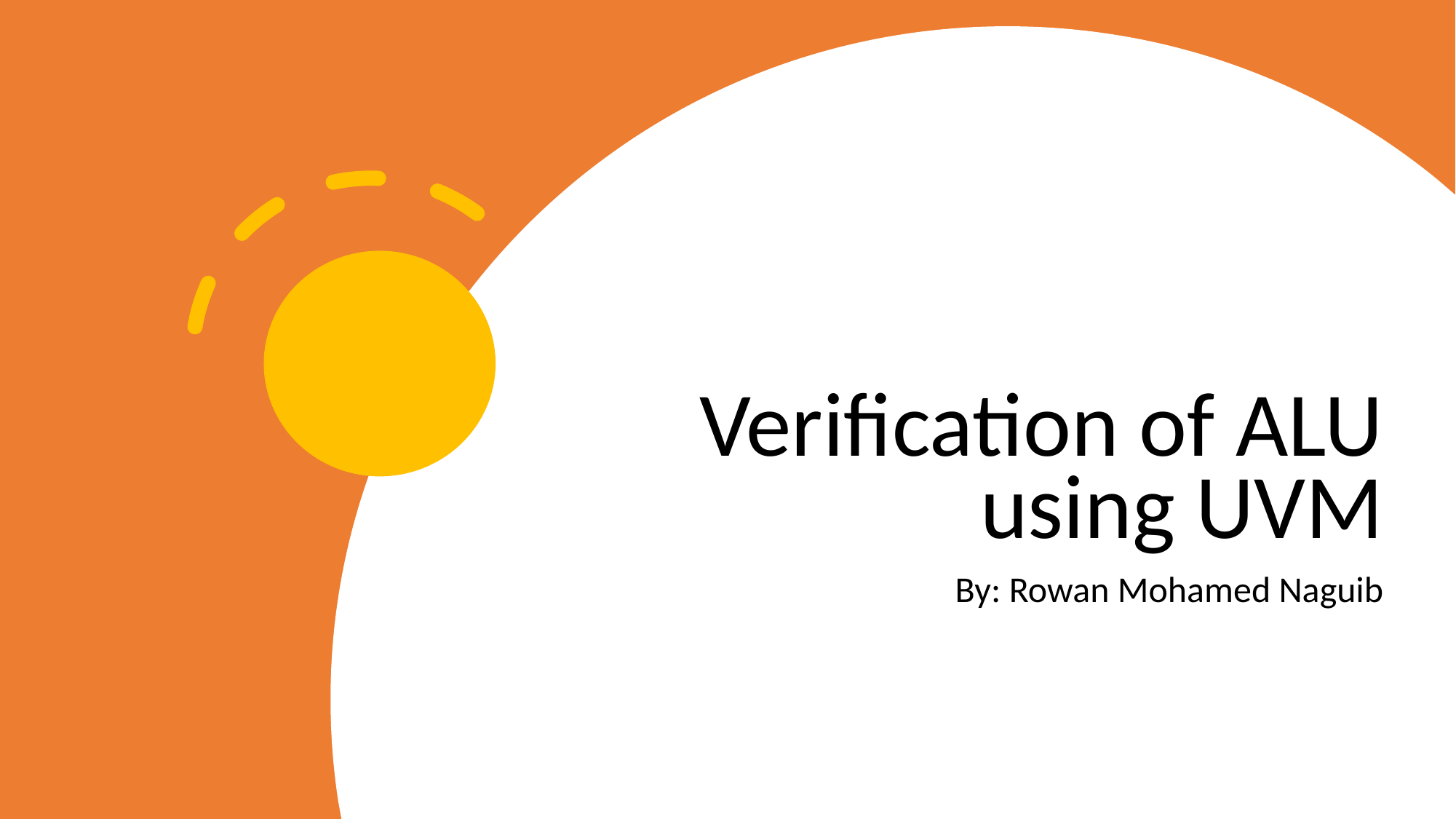

# Verification of ALU using UVM

By: Rowan Mohamed Naguib